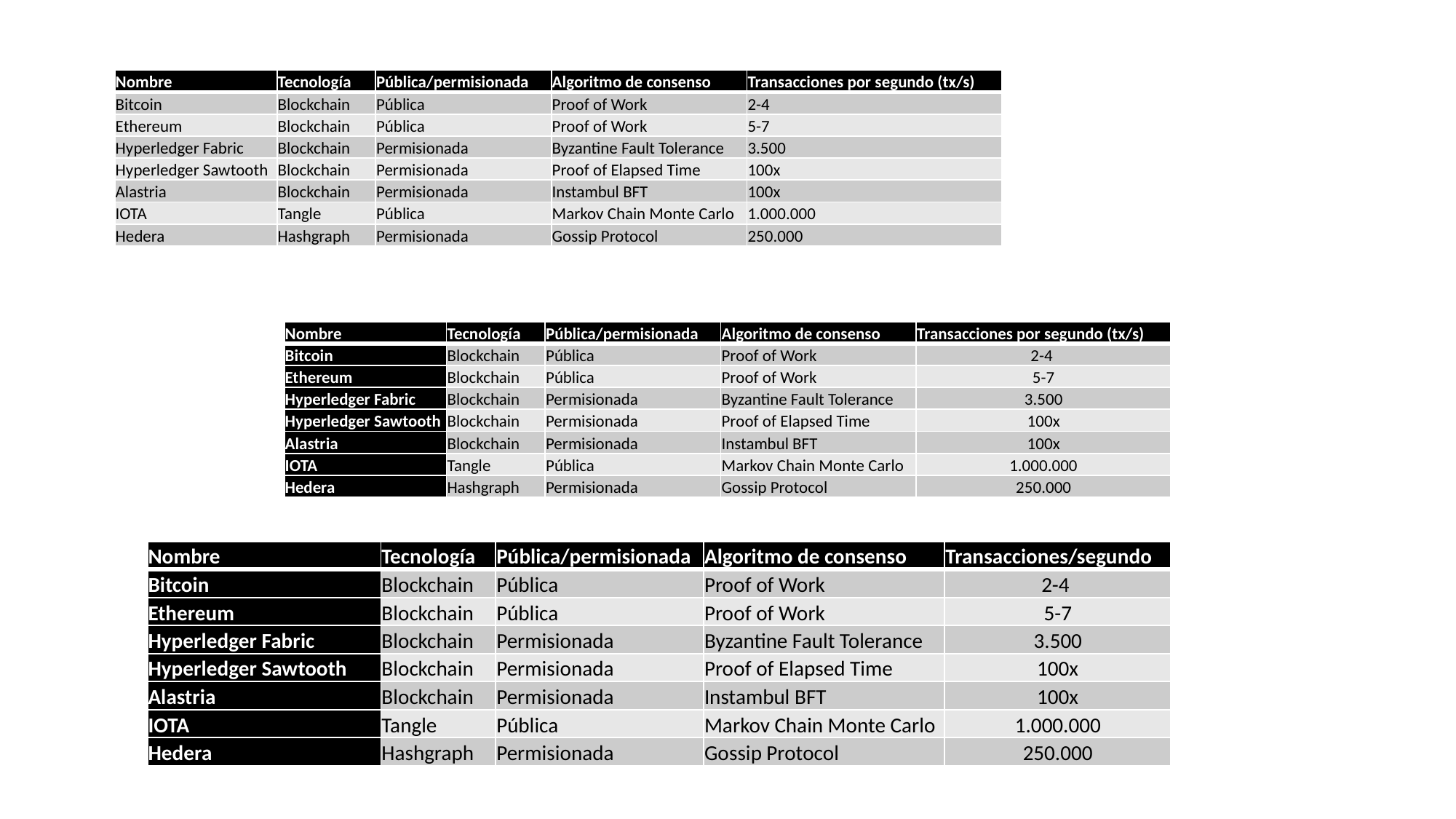

| Nombre | Tecnología | Pública/permisionada | Algoritmo de consenso | Transacciones por segundo (tx/s) |
| --- | --- | --- | --- | --- |
| Bitcoin | Blockchain | Pública | Proof of Work | 2-4 |
| Ethereum | Blockchain | Pública | Proof of Work | 5-7 |
| Hyperledger Fabric | Blockchain | Permisionada | Byzantine Fault Tolerance | 3.500 |
| Hyperledger Sawtooth | Blockchain | Permisionada | Proof of Elapsed Time | 100x |
| Alastria | Blockchain | Permisionada | Instambul BFT | 100x |
| IOTA | Tangle | Pública | Markov Chain Monte Carlo | 1.000.000 |
| Hedera | Hashgraph | Permisionada | Gossip Protocol | 250.000 |
| Nombre | Tecnología | Pública/permisionada | Algoritmo de consenso | Transacciones por segundo (tx/s) |
| --- | --- | --- | --- | --- |
| Bitcoin | Blockchain | Pública | Proof of Work | 2-4 |
| Ethereum | Blockchain | Pública | Proof of Work | 5-7 |
| Hyperledger Fabric | Blockchain | Permisionada | Byzantine Fault Tolerance | 3.500 |
| Hyperledger Sawtooth | Blockchain | Permisionada | Proof of Elapsed Time | 100x |
| Alastria | Blockchain | Permisionada | Instambul BFT | 100x |
| IOTA | Tangle | Pública | Markov Chain Monte Carlo | 1.000.000 |
| Hedera | Hashgraph | Permisionada | Gossip Protocol | 250.000 |
| Nombre | Tecnología | Pública/permisionada | Algoritmo de consenso | Transacciones/segundo |
| --- | --- | --- | --- | --- |
| Bitcoin | Blockchain | Pública | Proof of Work | 2-4 |
| Ethereum | Blockchain | Pública | Proof of Work | 5-7 |
| Hyperledger Fabric | Blockchain | Permisionada | Byzantine Fault Tolerance | 3.500 |
| Hyperledger Sawtooth | Blockchain | Permisionada | Proof of Elapsed Time | 100x |
| Alastria | Blockchain | Permisionada | Instambul BFT | 100x |
| IOTA | Tangle | Pública | Markov Chain Monte Carlo | 1.000.000 |
| Hedera | Hashgraph | Permisionada | Gossip Protocol | 250.000 |